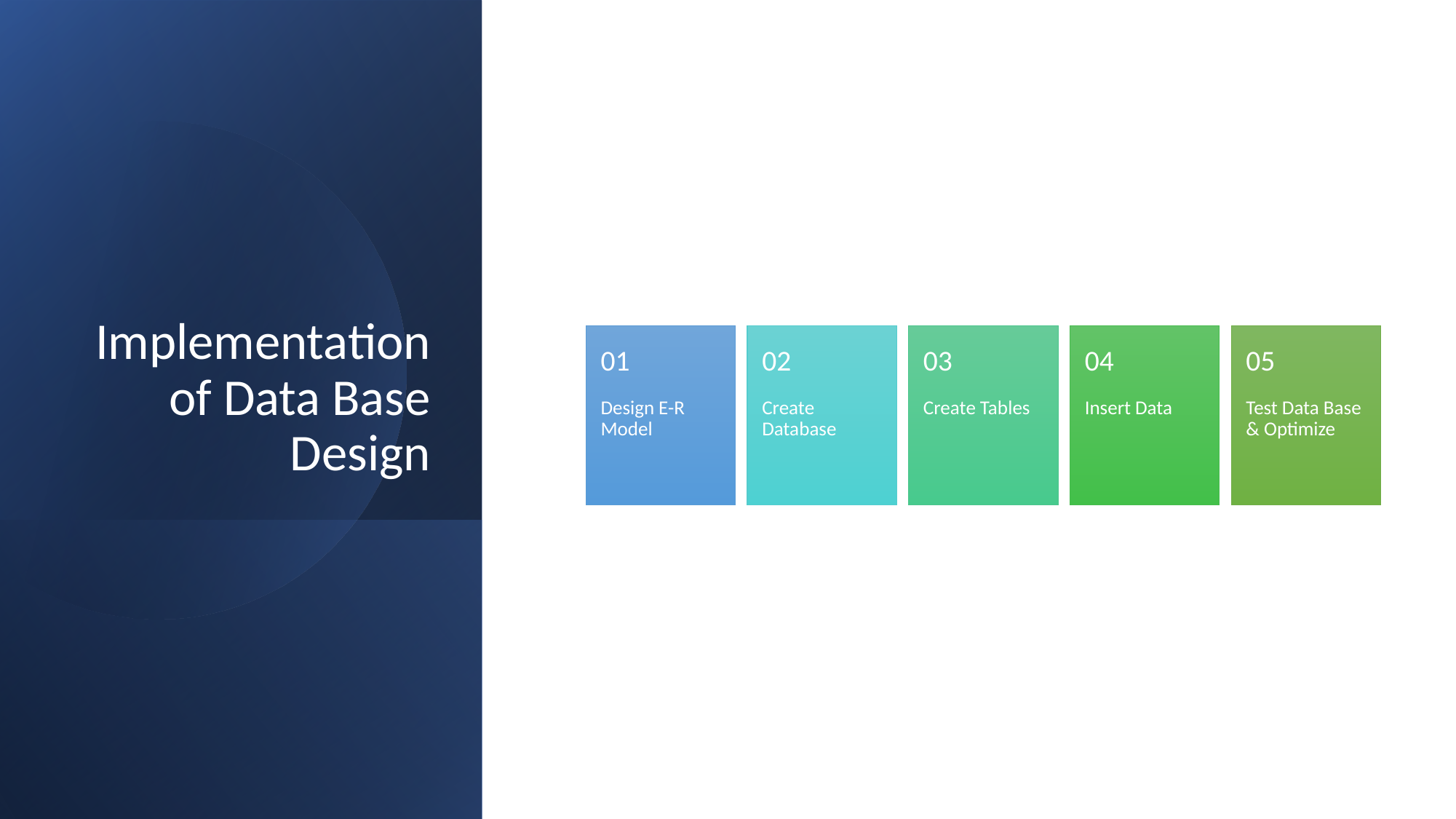

Design E-R Model
01
Create Database
02
Create Tables
03
Insert Data
04
Test Data Base & Optimize
05

# Implementation of Data Base Design